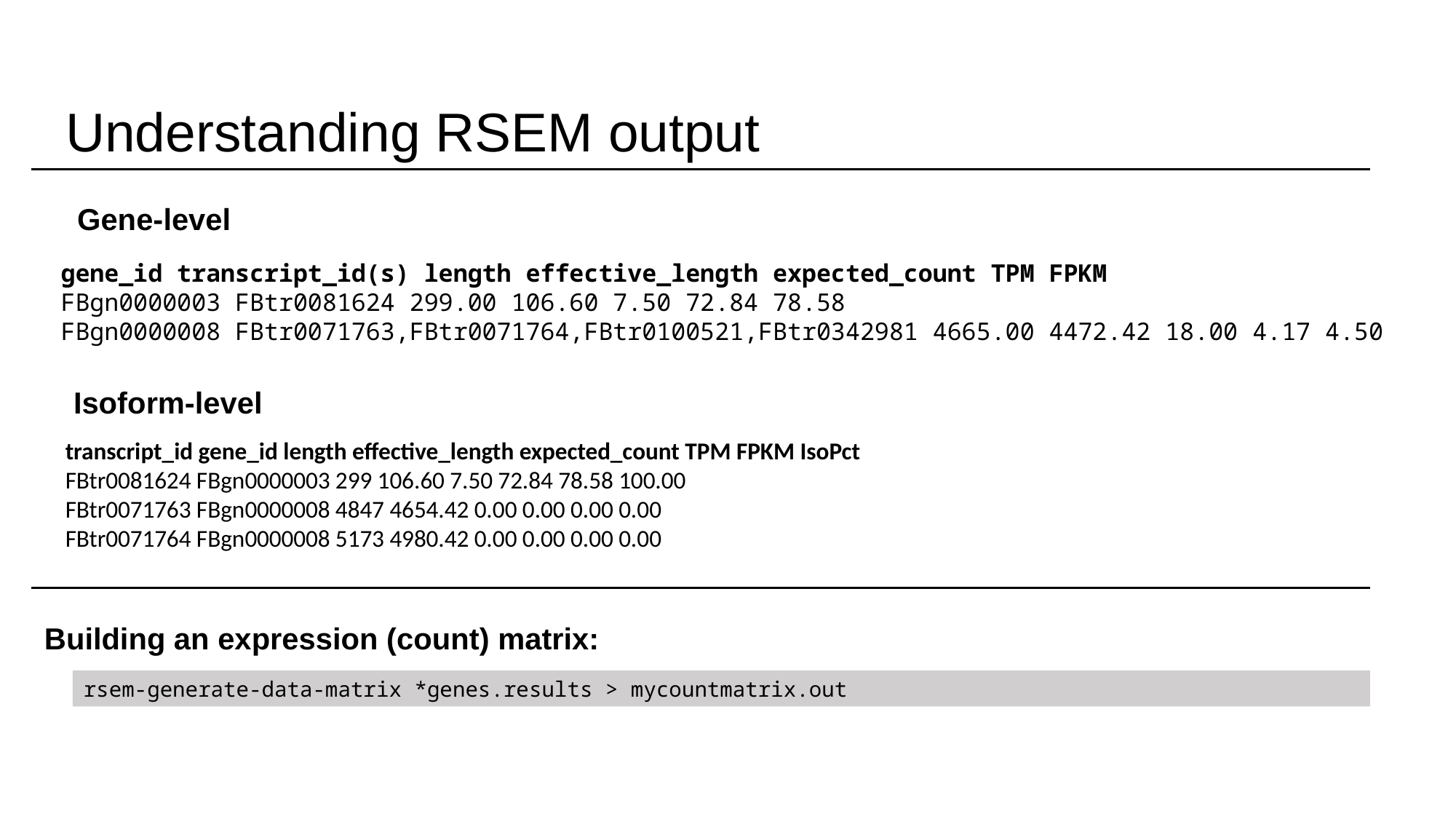

Understanding RSEM output
Gene-level
gene_id transcript_id(s) length effective_length expected_count TPM FPKM
FBgn0000003 FBtr0081624 299.00 106.60 7.50 72.84 78.58
FBgn0000008 FBtr0071763,FBtr0071764,FBtr0100521,FBtr0342981 4665.00 4472.42 18.00 4.17 4.50

Isoform-level
transcript_id gene_id length effective_length expected_count TPM FPKM IsoPct
FBtr0081624 FBgn0000003 299 106.60 7.50 72.84 78.58 100.00
FBtr0071763 FBgn0000008 4847 4654.42 0.00 0.00 0.00 0.00
FBtr0071764 FBgn0000008 5173 4980.42 0.00 0.00 0.00 0.00

Building an expression (count) matrix:
rsem-generate-data-matrix *genes.results > mycountmatrix.out